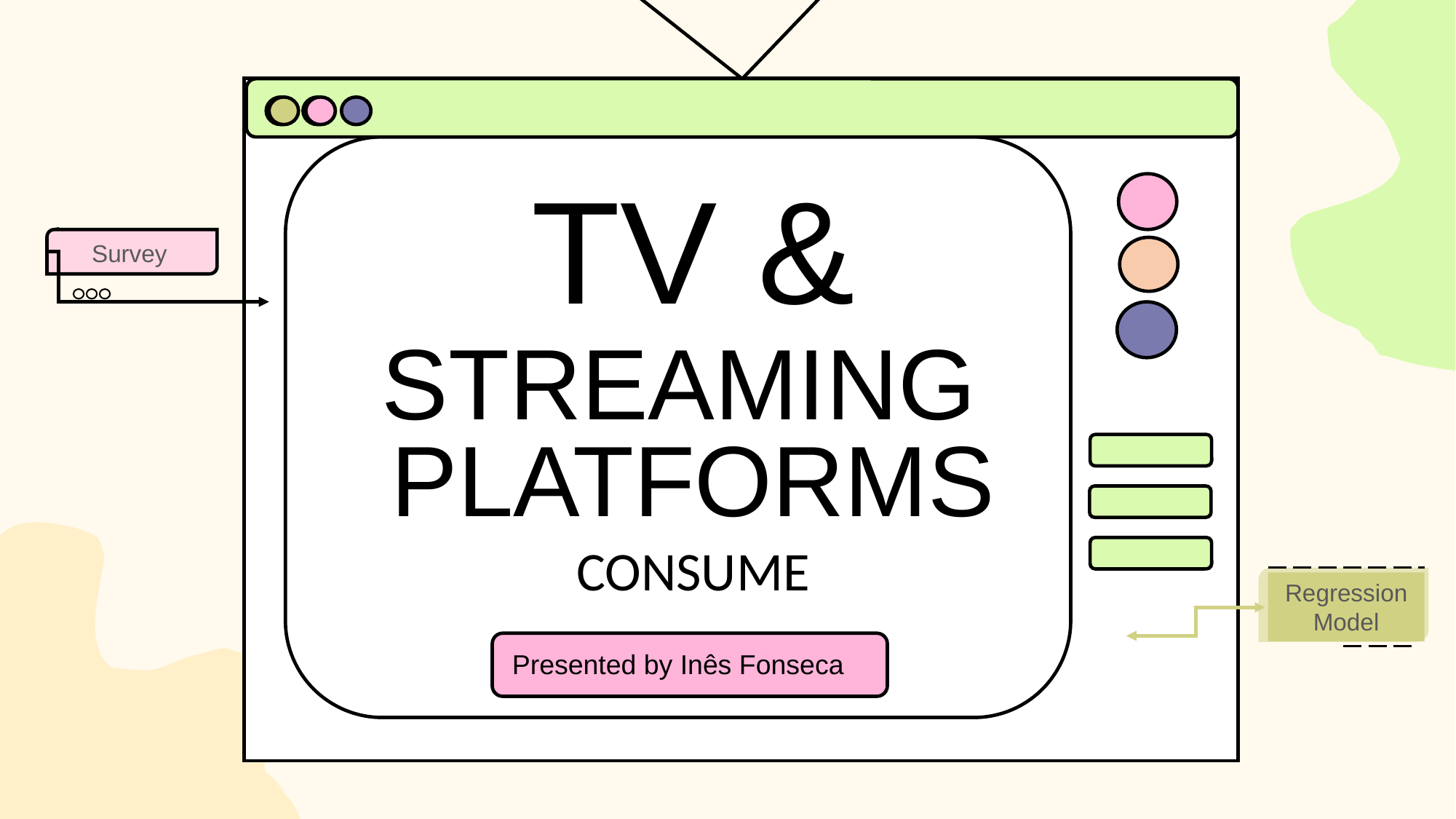

TV &
STREAMING
PLATFORMS
CONSUME

Survey

Regression Model

Presented by Inês Fonseca